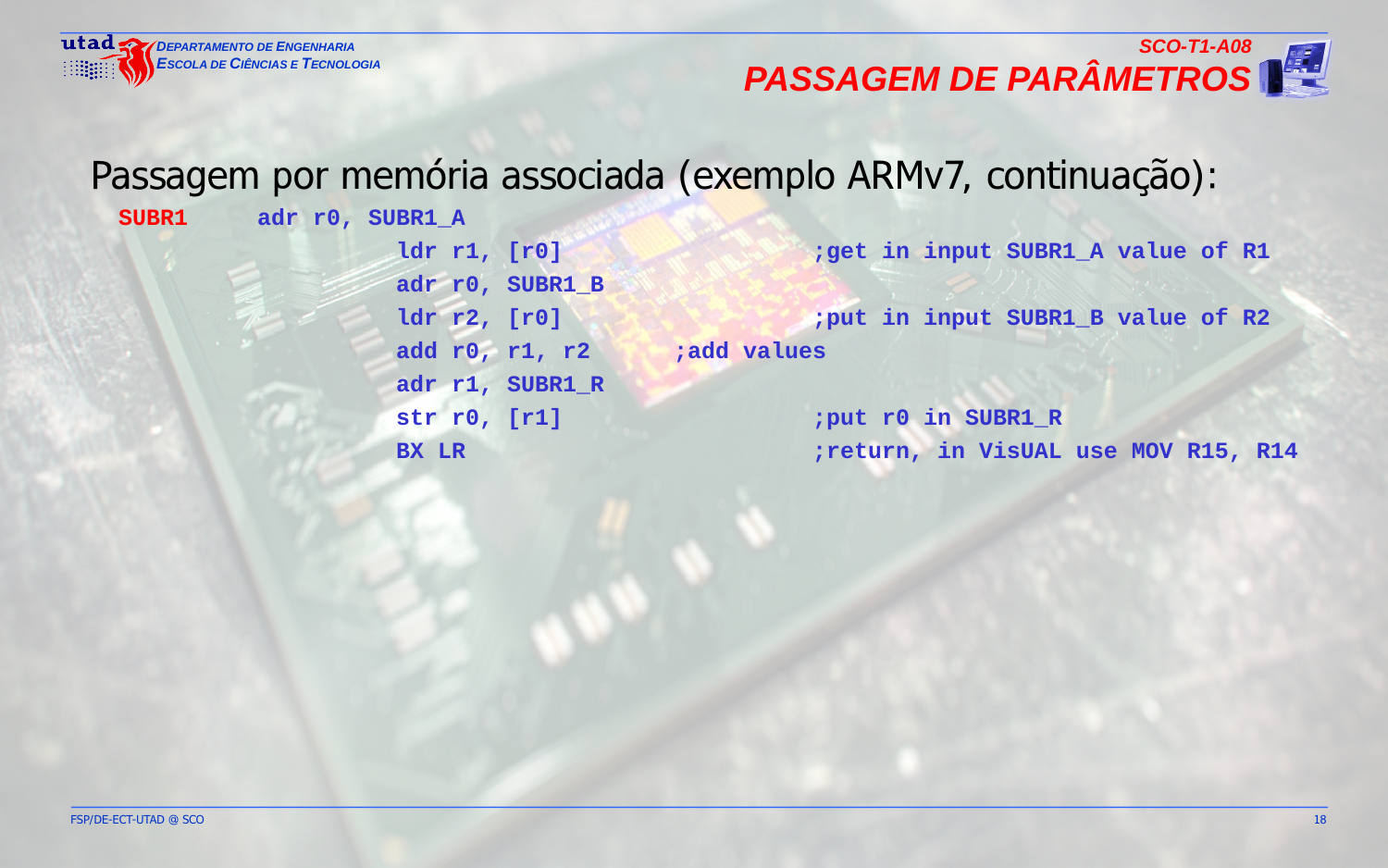

SCO-T1-A08
Passagem de parâmetros
Passagem por memória associada (exemplo ARMv7, continuação):
SUBR1 	adr r0, SUBR1_A
		ldr r1, [r0]		;get in input SUBR1_A value of R1
		adr r0, SUBR1_B
		ldr r2, [r0]		;put in input SUBR1_B value of R2
		add r0, r1, r2	;add values
		adr r1, SUBR1_R
		str r0, [r1]	 	;put r0 in SUBR1_R
		BX LR			;return, in VisUAL use MOV R15, R14